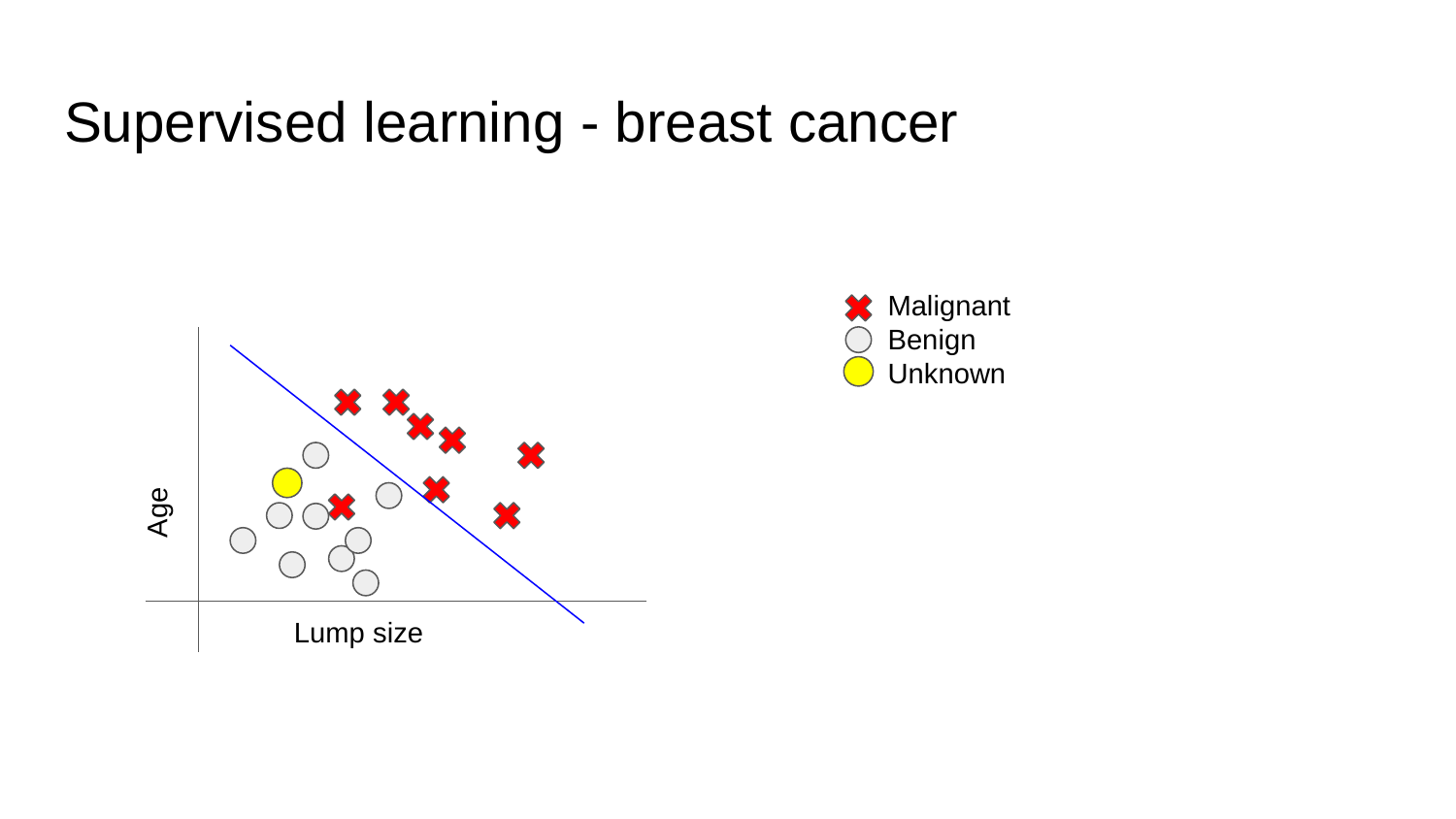

# Supervised learning - breast cancer
Malignant
Benign
Unknown

Age

Lump size